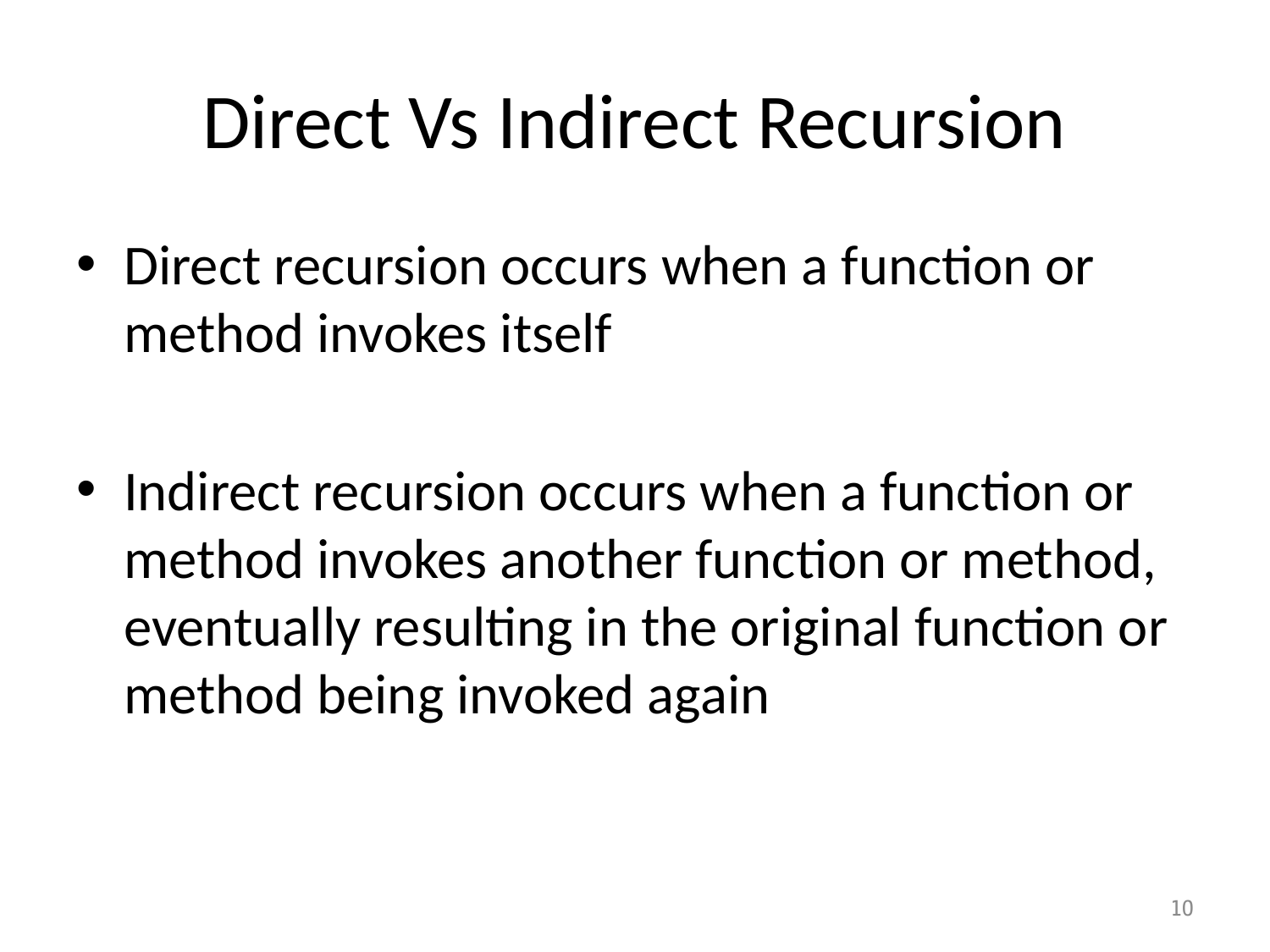

# Direct Vs Indirect Recursion
Direct recursion occurs when a function or method invokes itself

Indirect recursion occurs when a function or method invokes another function or method, eventually resulting in the original function or method being invoked again
10